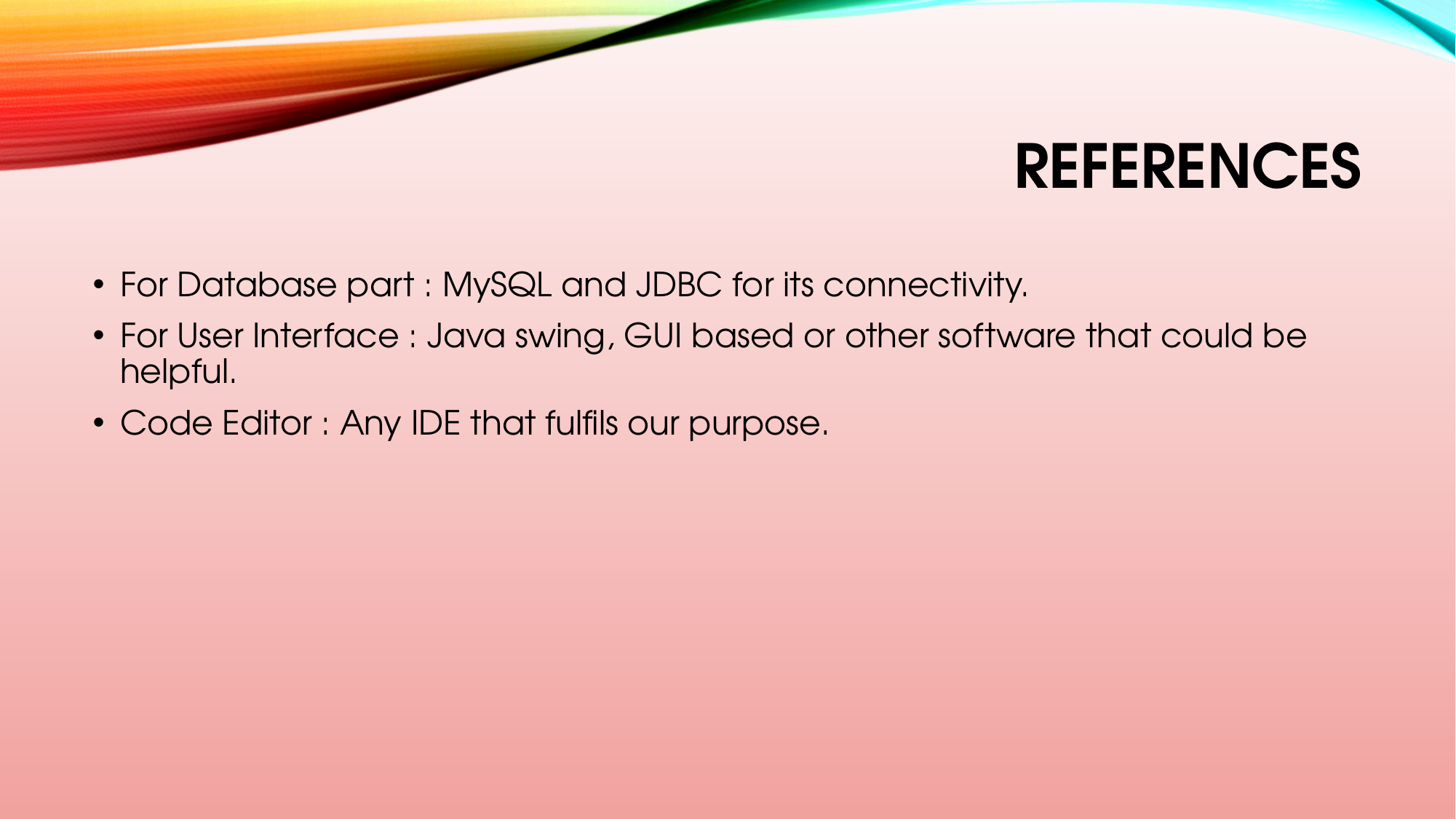

# References
For Database part : MySQL and JDBC for its connectivity.
For User Interface : Java swing, GUI based or other software that could be helpful.
Code Editor : Any IDE that fulfils our purpose.